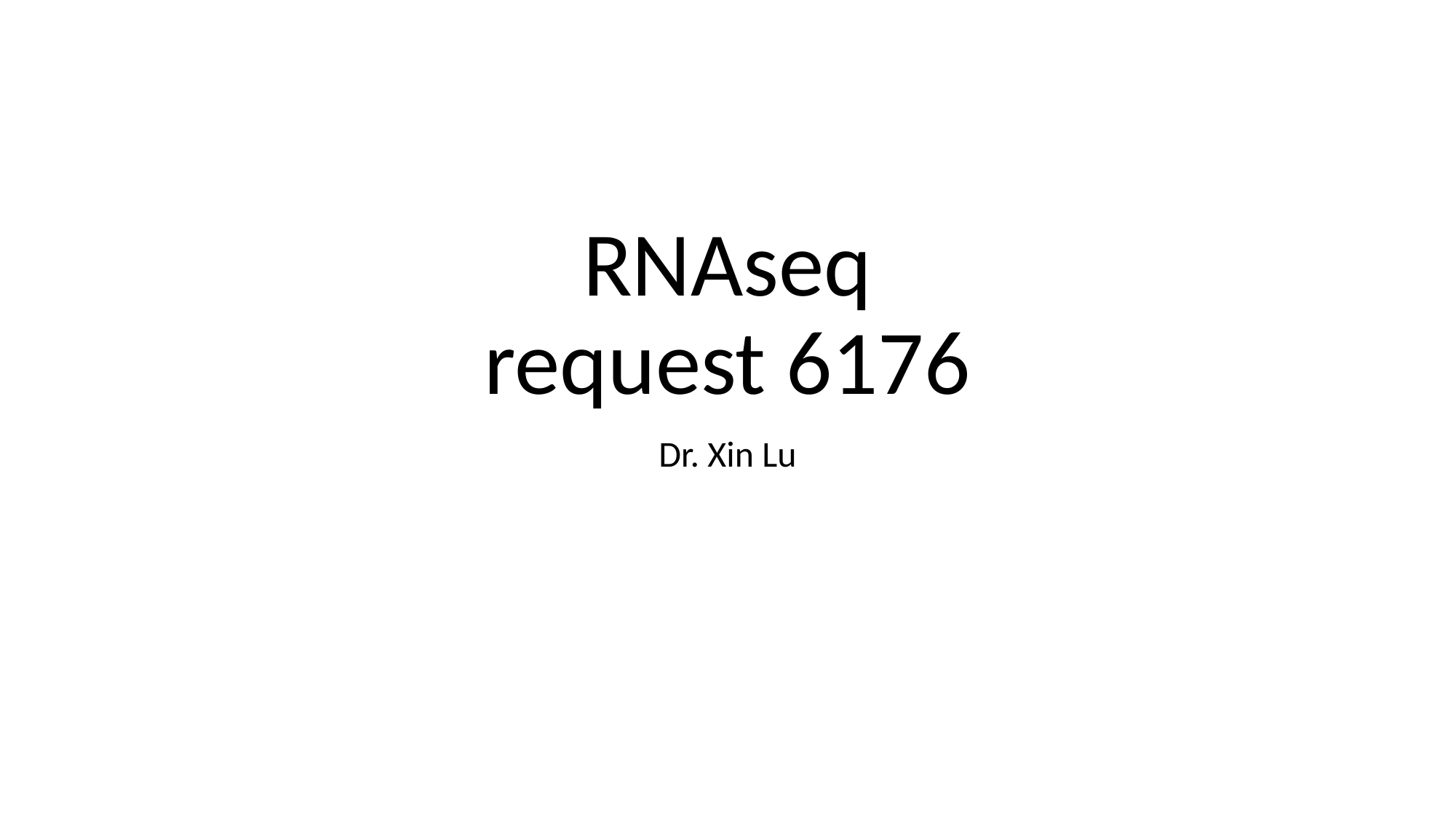

# RNAseq request 6176
Dr. Xin Lu